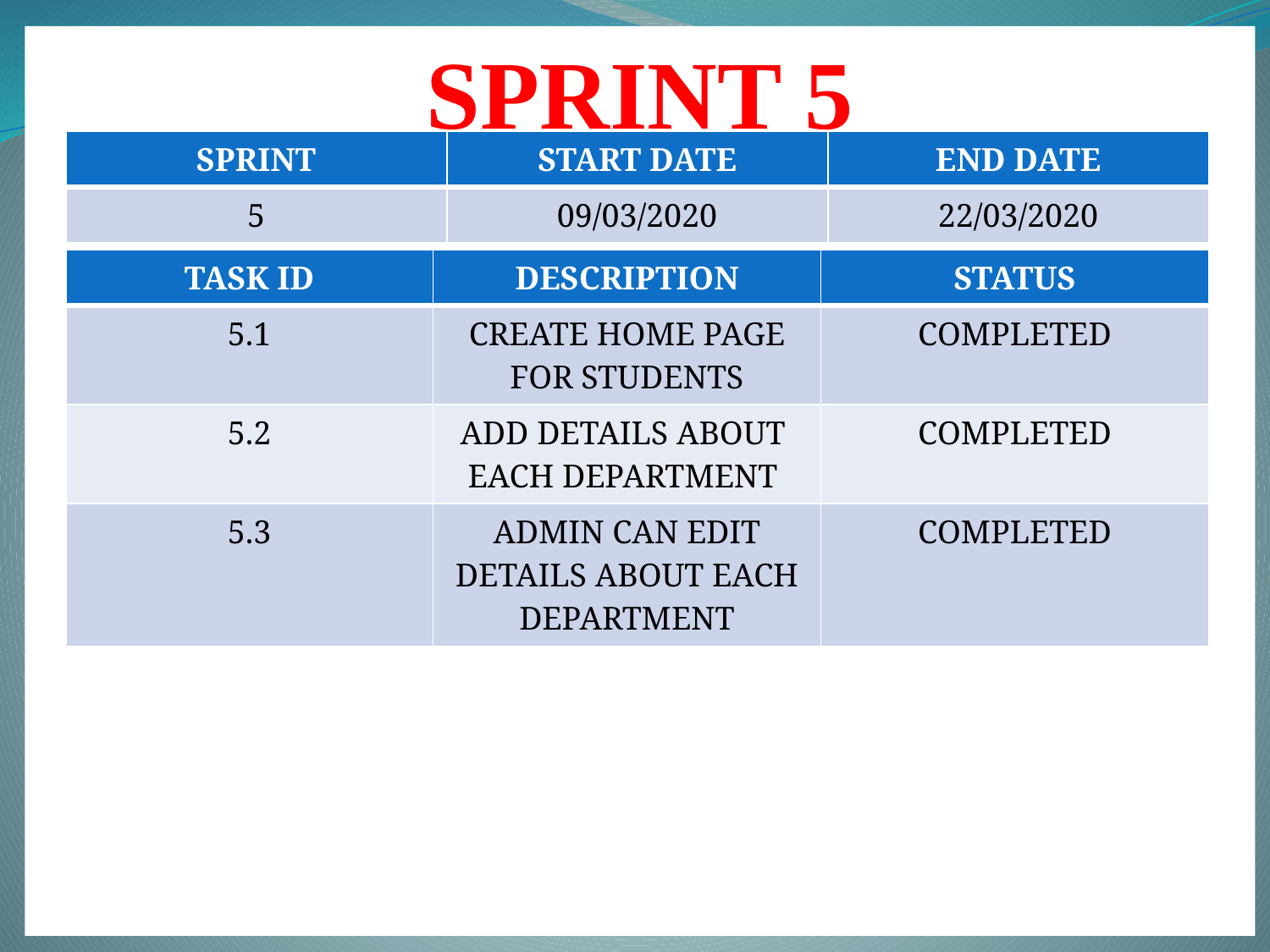

SPRINT 5

| SPRINT | START DATE | END DATE |
| --- | --- | --- |
| 5 | 09/03/2020 | 22/03/2020 |
| TASK ID | DESCRIPTION | STATUS |
| --- | --- | --- |
| 5.1 | CREATE HOME PAGE FOR STUDENTS | COMPLETED |
| 5.2 | ADD DETAILS ABOUT EACH DEPARTMENT | COMPLETED |
| 5.3 | ADMIN CAN EDIT DETAILS ABOUT EACH DEPARTMENT | COMPLETED |